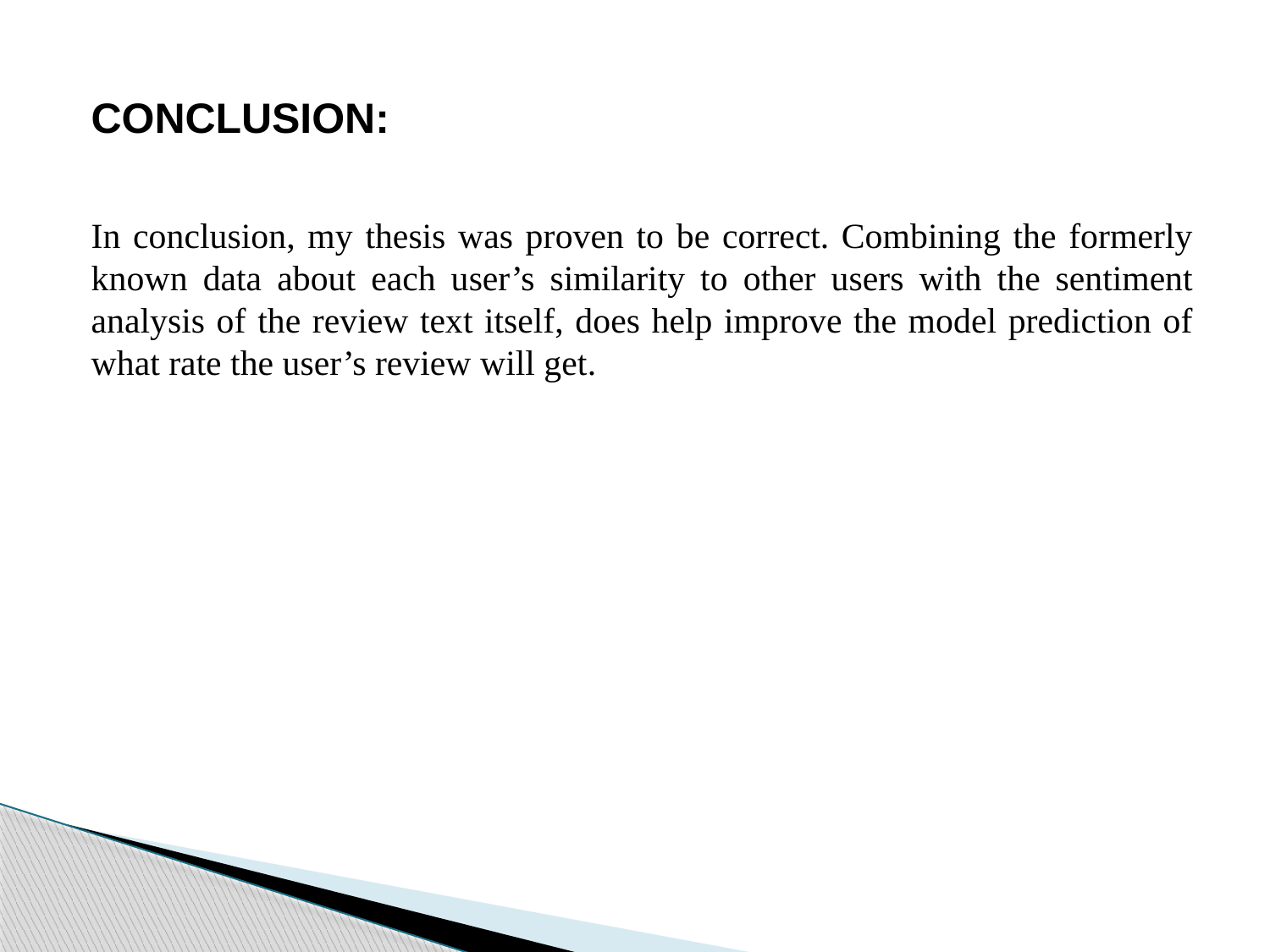

CONCLUSION:

In conclusion, my thesis was proven to be correct. Combining the formerly known data about each user’s similarity to other users with the sentiment analysis of the review text itself, does help improve the model prediction of what rate the user’s review will get.